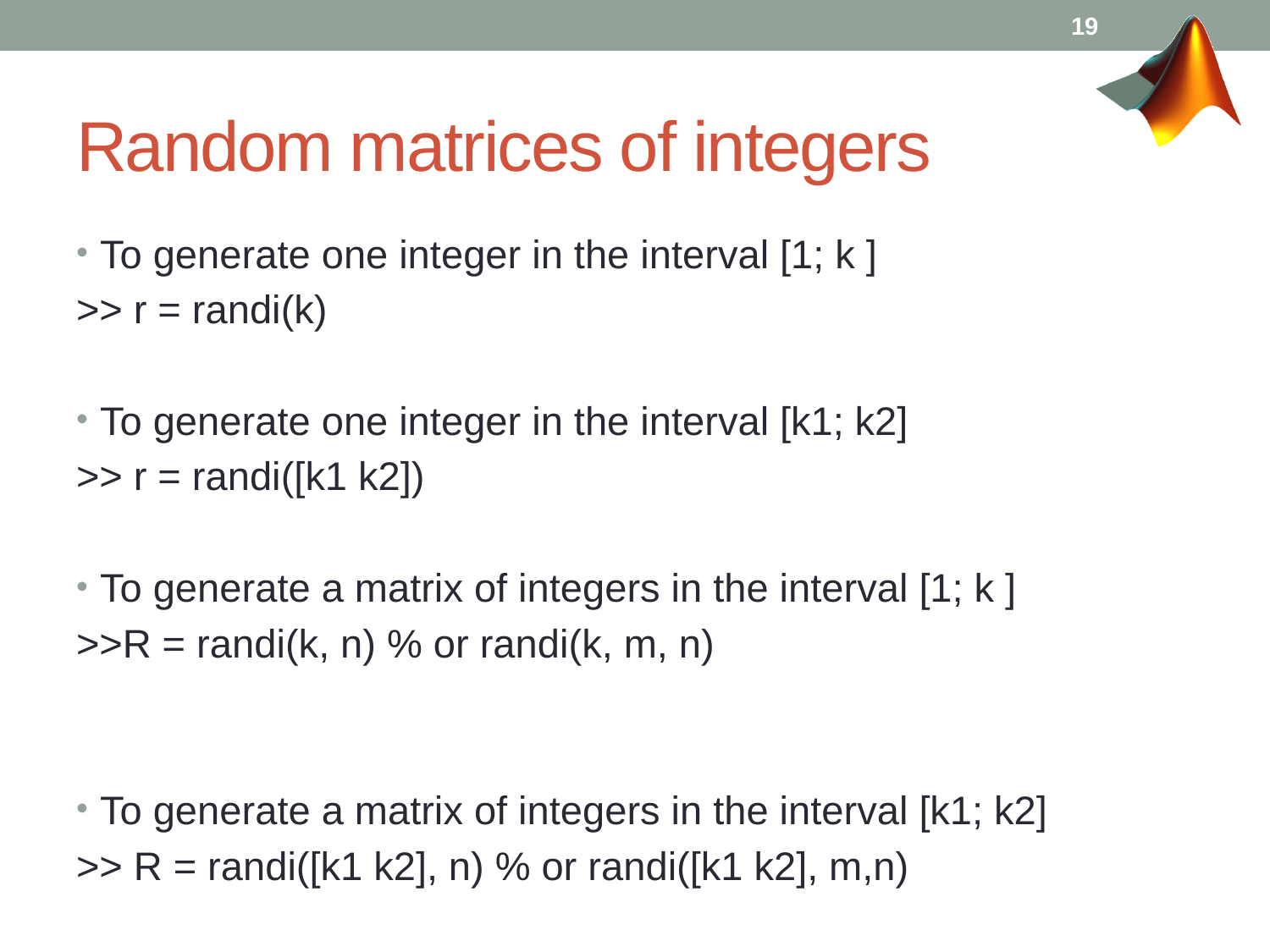

19
# Random matrices of integers
To generate one integer in the interval [1; k ]
>> r = randi(k)

To generate one integer in the interval [k1; k2]
>> r = randi([k1 k2])

To generate a matrix of integers in the interval [1; k ]
>>R = randi(k, n) % or randi(k, m, n)

To generate a matrix of integers in the interval [k1; k2]
>> R = randi([k1 k2], n) % or randi([k1 k2], m,n)